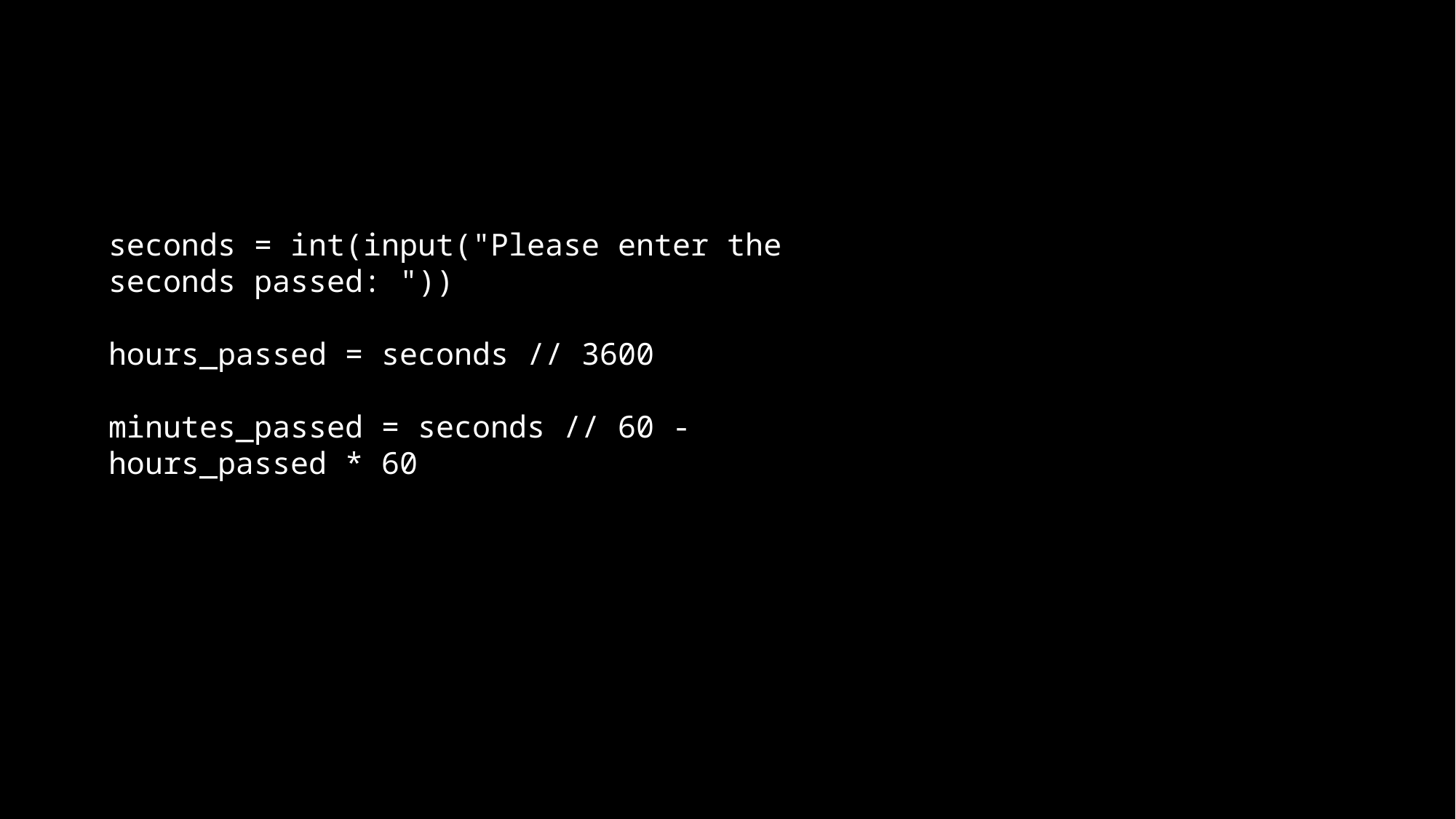

seconds = int(input("Please enter the seconds passed: "))

hours_passed = seconds // 3600

minutes_passed = seconds // 60 - hours_passed * 60